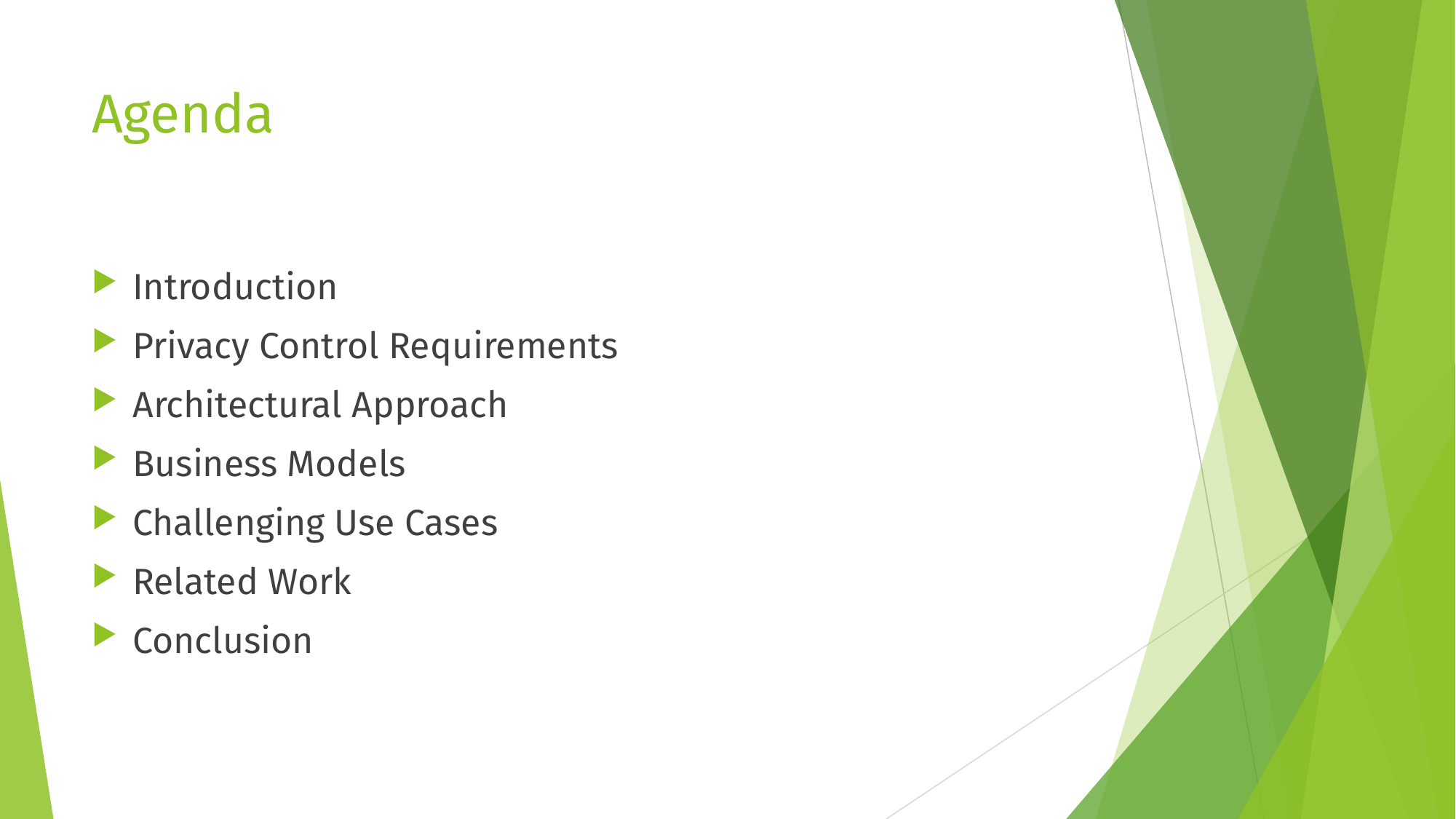

# Agenda
Introduction
Privacy Control Requirements
Architectural Approach
Business Models
Challenging Use Cases
Related Work
Conclusion